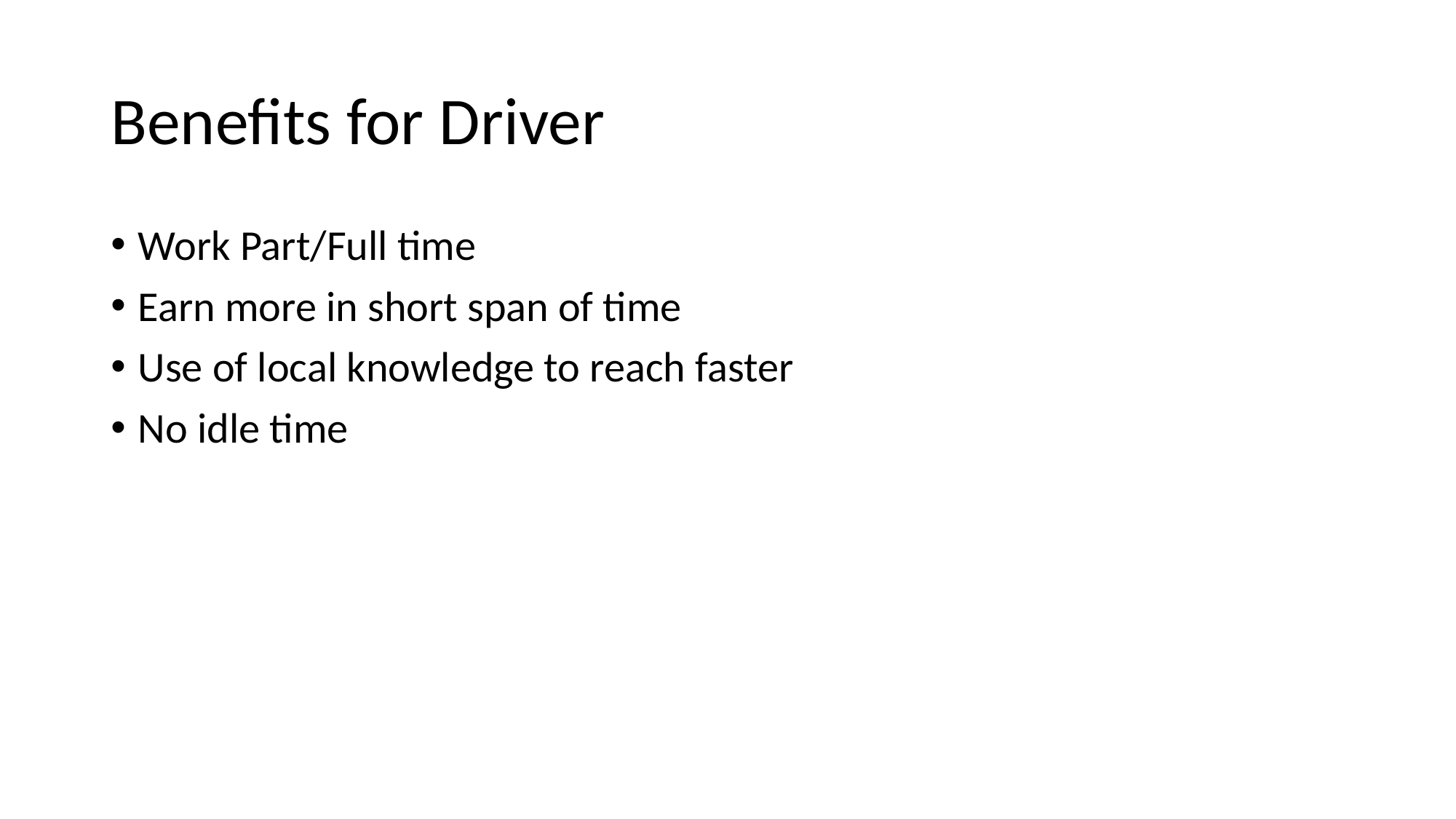

# Benefits for Driver
Work Part/Full time
Earn more in short span of time
Use of local knowledge to reach faster
No idle time